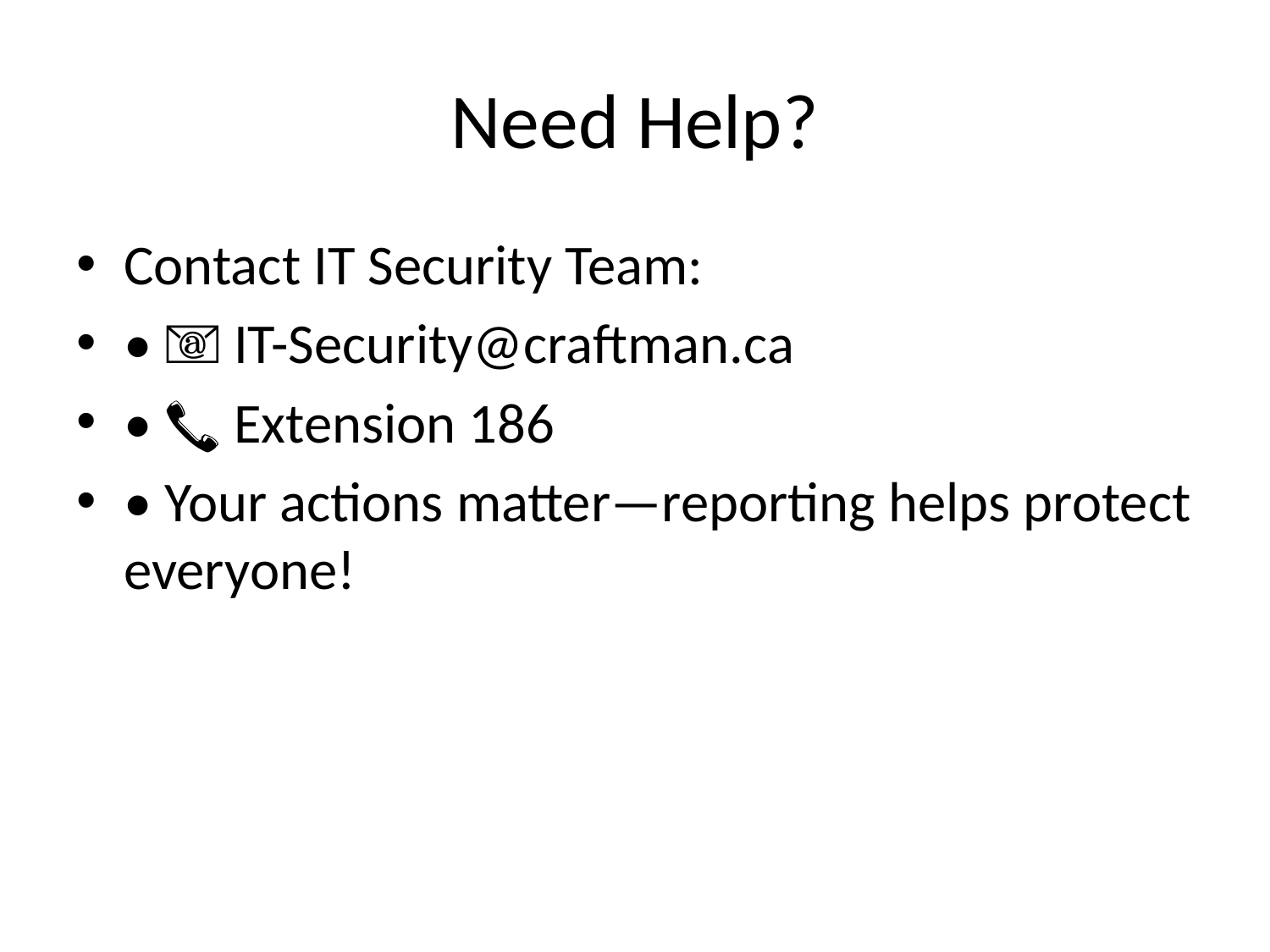

# Need Help?
Contact IT Security Team:
• 📧 IT-Security@craftman.ca
• 📞 Extension 186
• Your actions matter—reporting helps protect everyone!